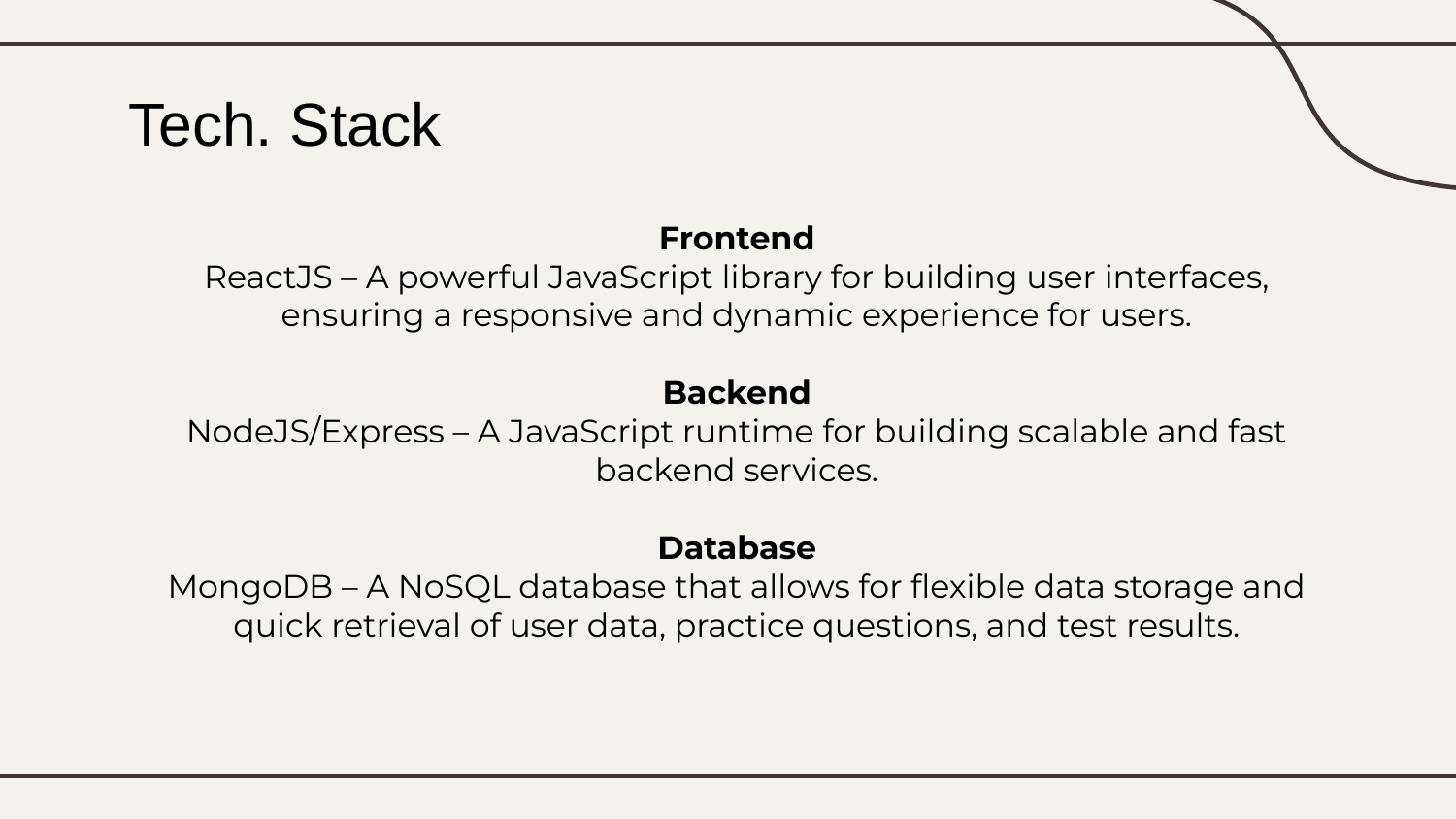

# Tech. Stack
Frontend
ReactJS – A powerful JavaScript library for building user interfaces, ensuring a responsive and dynamic experience for users.

Backend
NodeJS/Express – A JavaScript runtime for building scalable and fast backend services.

Database
MongoDB – A NoSQL database that allows for flexible data storage and quick retrieval of user data, practice questions, and test results.